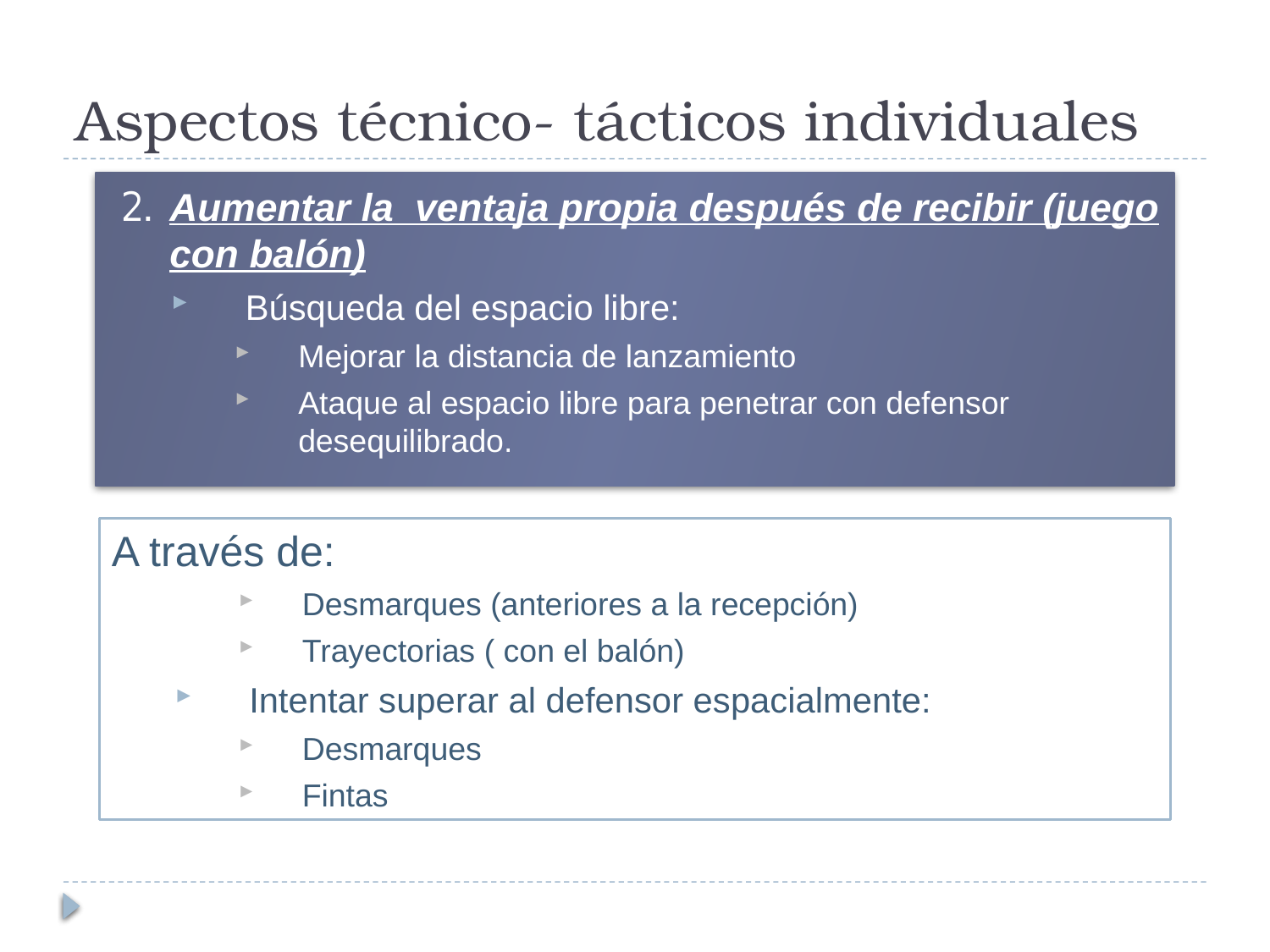

# Aspectos técnico- tácticos individuales
2.	Aumentar la  ventaja propia después de recibir (juego con balón)
Búsqueda del espacio libre:
Mejorar la distancia de lanzamiento
Ataque al espacio libre para penetrar con defensor desequilibrado.

A través de:
Desmarques (anteriores a la recepción)
Trayectorias ( con el balón)
Intentar superar al defensor espacialmente:
Desmarques
Fintas